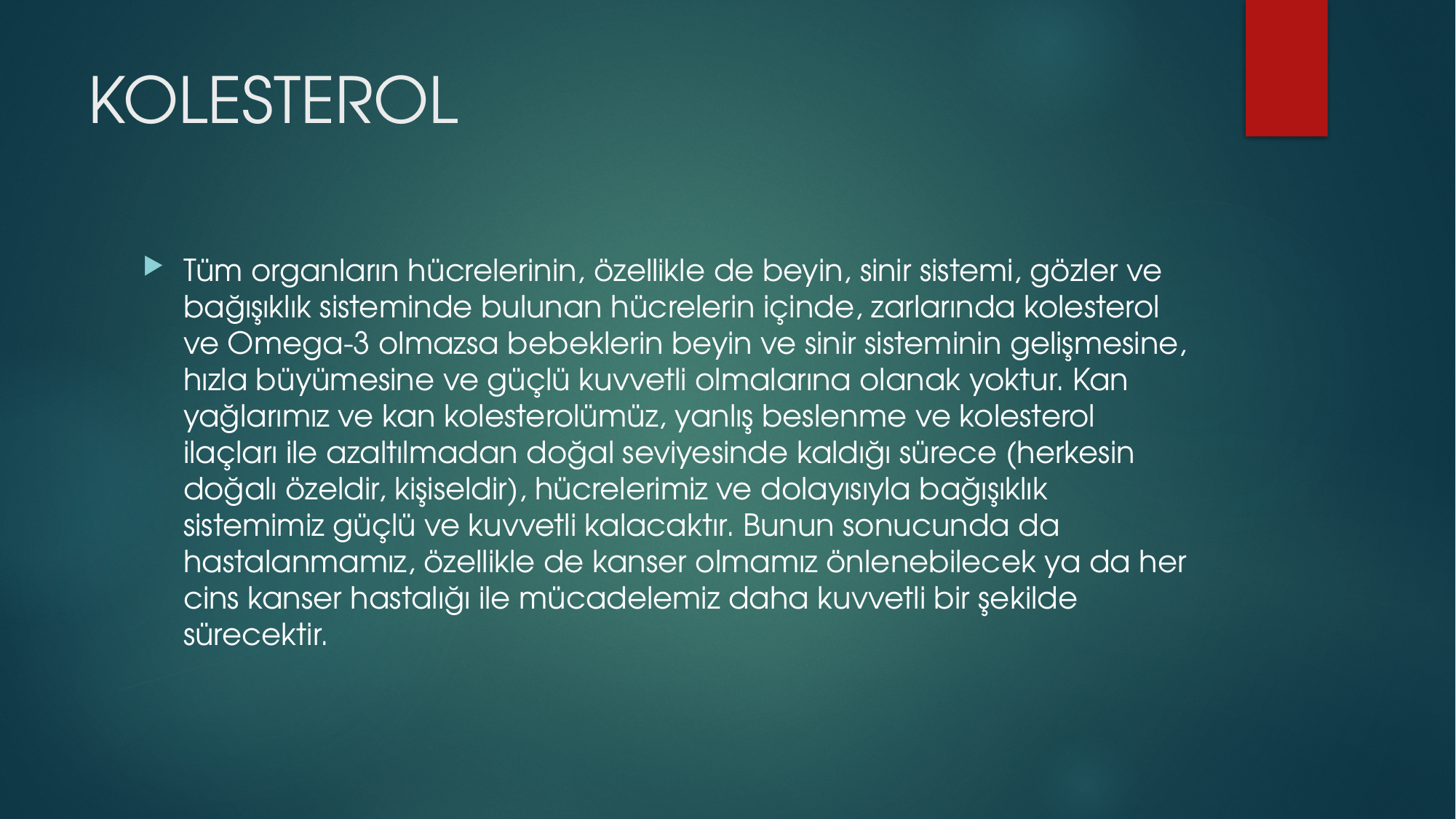

# KOLESTEROL
Tüm organların hücrelerinin, özellikle de beyin, sinir sistemi, gözler ve bağışıklık sisteminde bulunan hücrelerin içinde, zarlarında kolesterol ve Omega-3 olmazsa bebeklerin beyin ve sinir sisteminin gelişmesine, hızla büyümesine ve güçlü kuvvetli olmalarına olanak yoktur. Kan yağlarımız ve kan kolesterolümüz, yanlış beslenme ve kolesterol ilaçları ile azaltılmadan doğal seviyesinde kaldığı sürece (herkesin doğalı özeldir, kişiseldir), hücrelerimiz ve dolayısıyla bağışıklık sistemimiz güçlü ve kuvvetli kalacaktır. Bunun sonucunda da hastalanmamız, özellikle de kanser olmamız önlenebilecek ya da her cins kanser hastalığı ile mücadelemiz daha kuvvetli bir şekilde sürecektir.